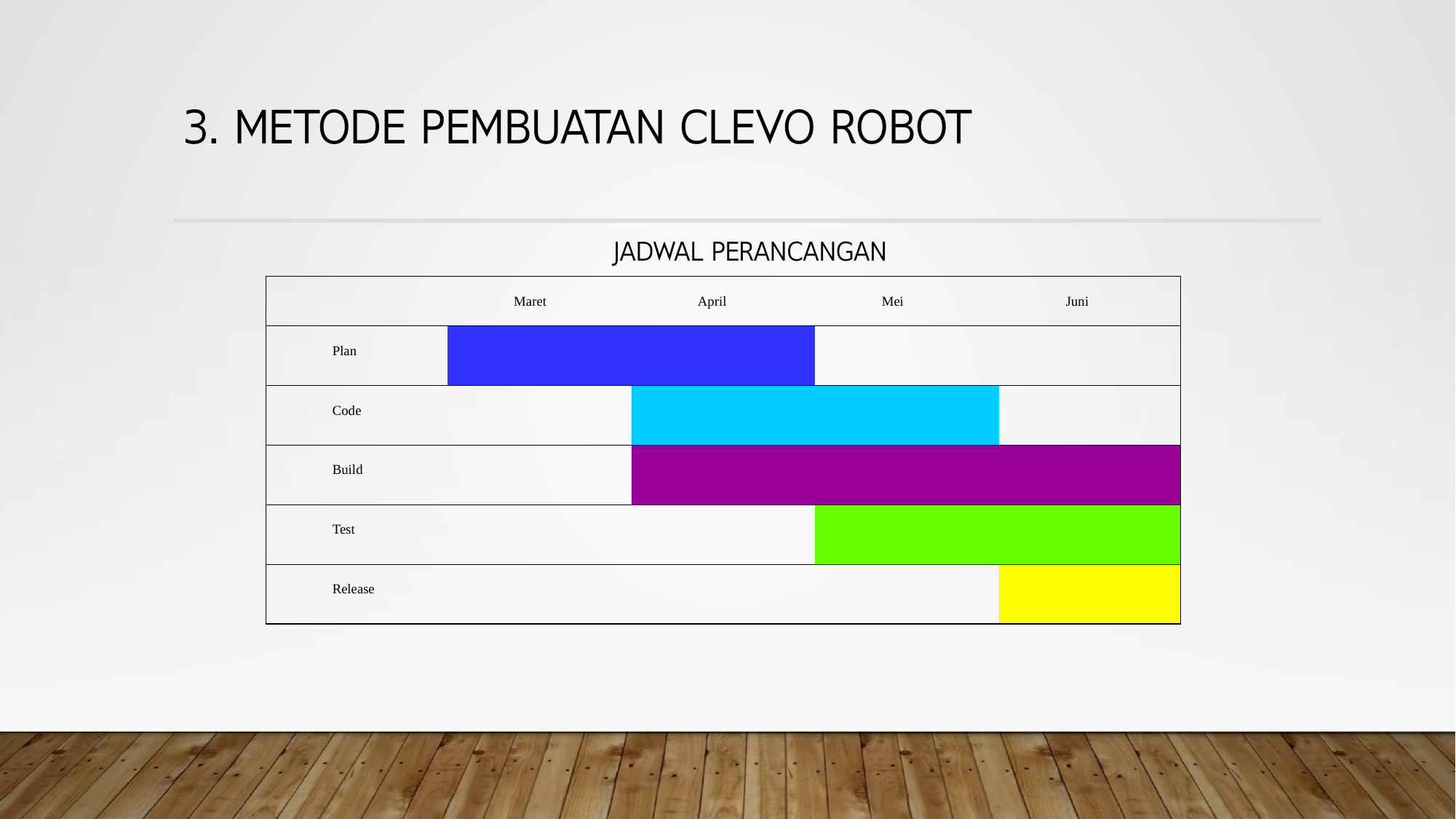

# 3. Metode Pembuatan CLEVO Robot
JADWAL PERANCANGAN
|  | Maret | April | Mei | Juni |
| --- | --- | --- | --- | --- |
| Plan |  |  |  |  |
| Code |  |  |  |  |
| Build |  |  |  |  |
| Test |  |  |  |  |
| Release |  |  |  |  |